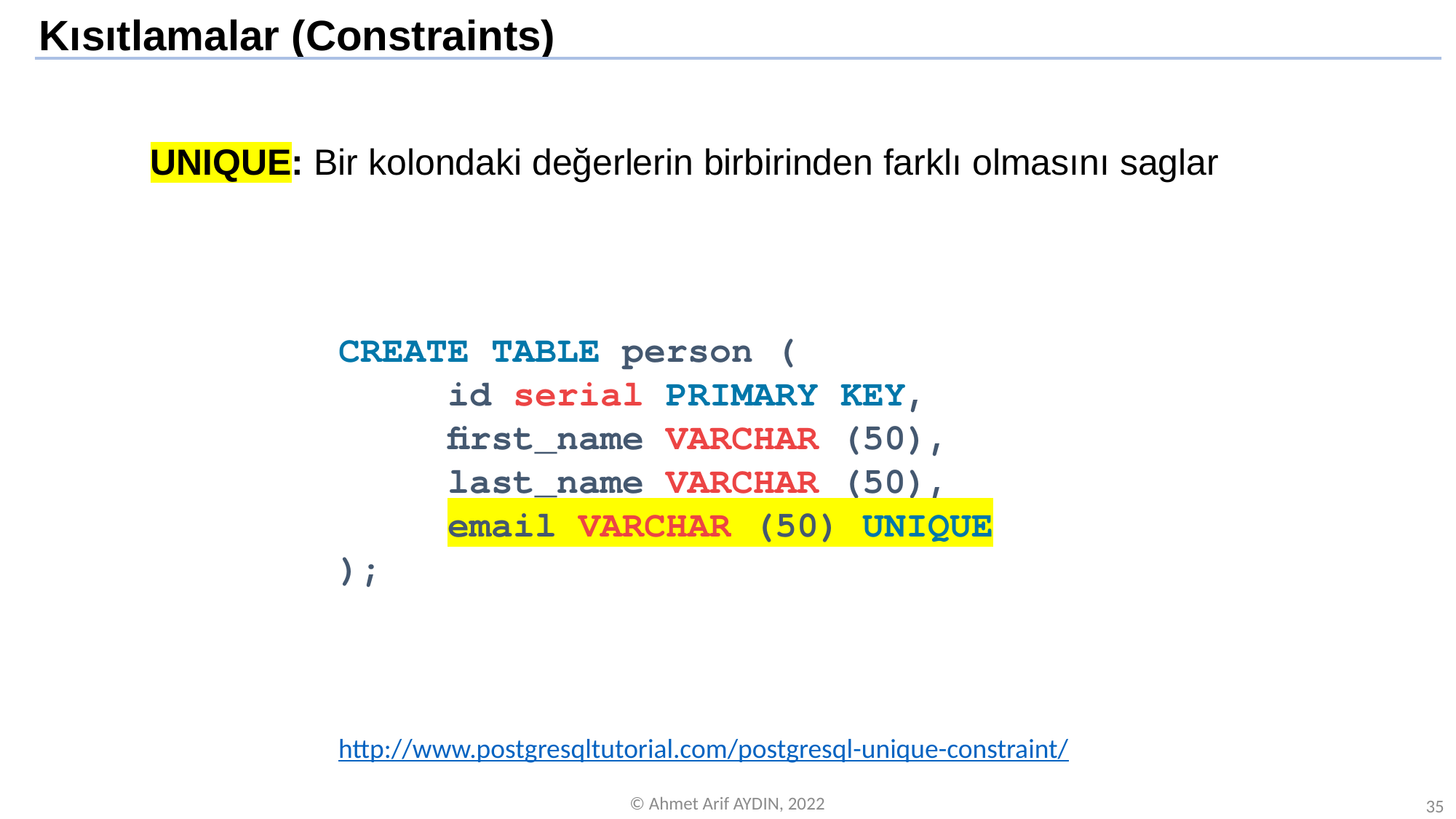

Kısıtlamalar (Constraints)
UNIQUE: Bir kolondaki değerlerin birbirinden farklı olmasını saglar

CREATE TABLE person (
	id serial PRIMARY KEY,
	first_name VARCHAR (50),
	last_name VARCHAR (50),
	email VARCHAR (50) UNIQUE
);
http://www.postgresqltutorial.com/postgresql-unique-constraint/

© Ahmet Arif AYDIN, 2022
35